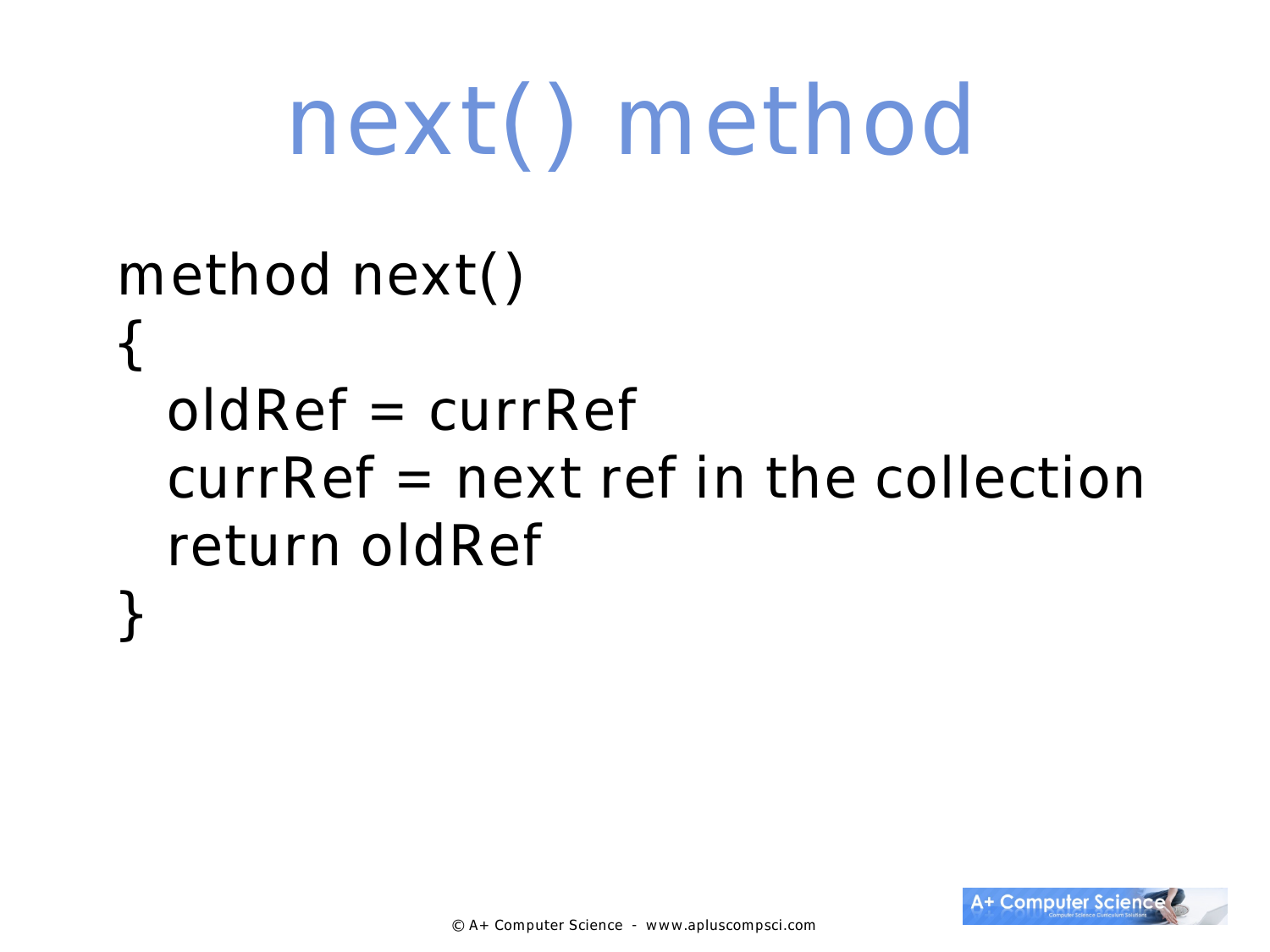

next() method
method next()
{
   oldRef = currRef
   currRef = next ref in the collection
   return oldRef
}

© A+ Computer Science  -  www.apluscompsci.com